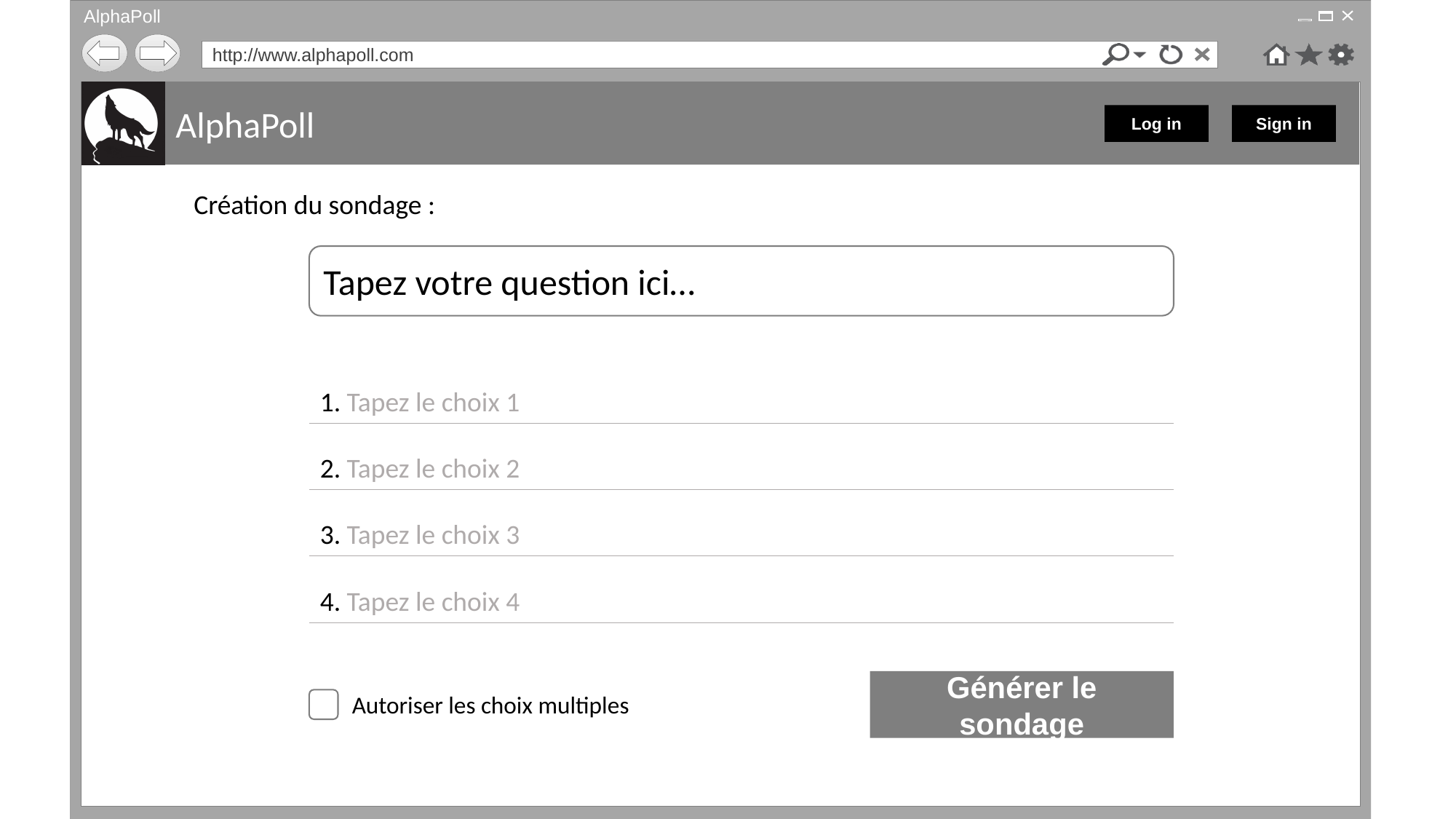

Création du sondage :
Tapez votre question ici…
1. Tapez le choix 1
2. Tapez le choix 2
3. Tapez le choix 3
4. Tapez le choix 4
Générer le sondage
Autoriser les choix multiples